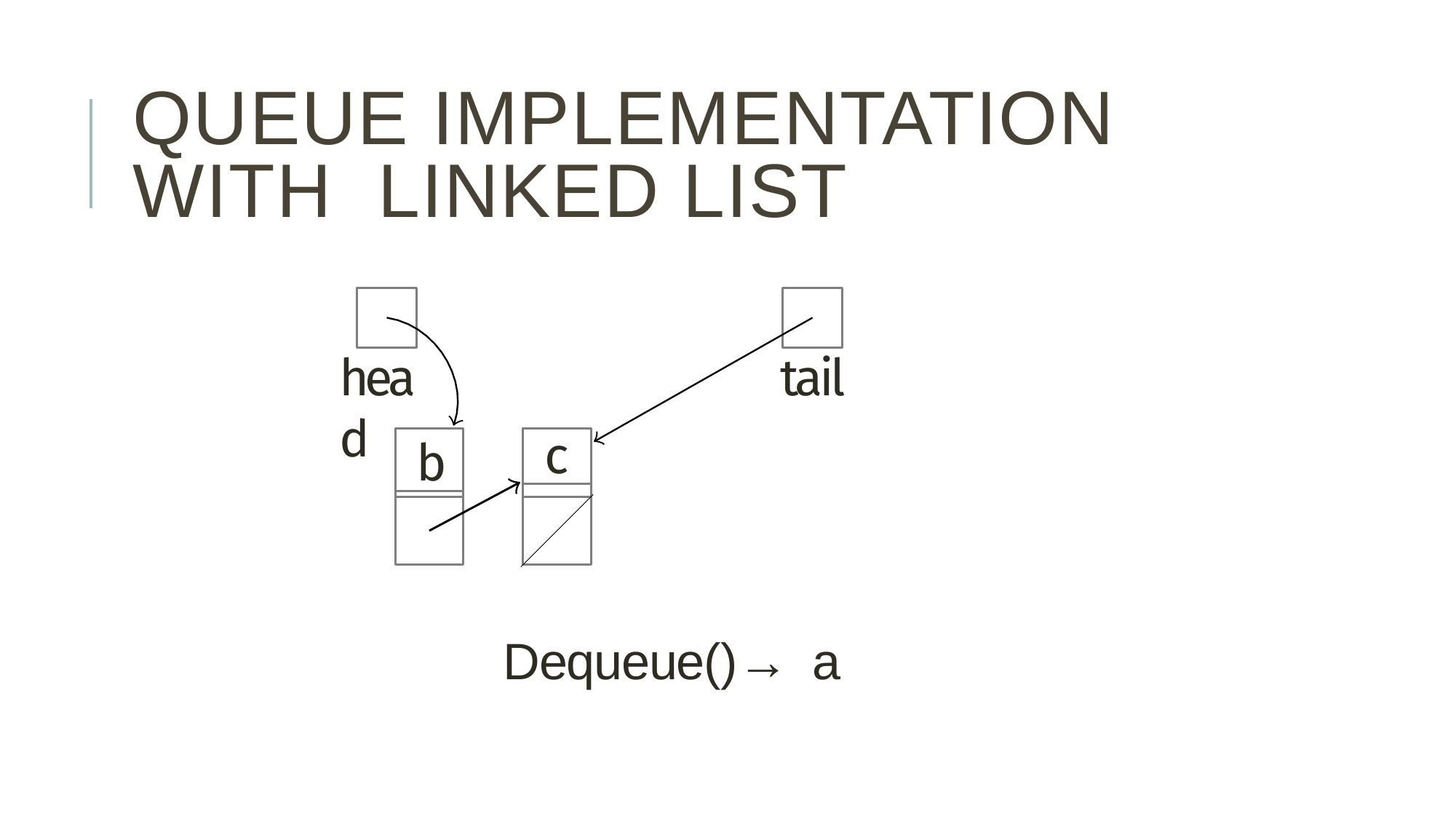

# Queue Implementation with  Linked List

head
tail

c
b
Dequeue()→ a